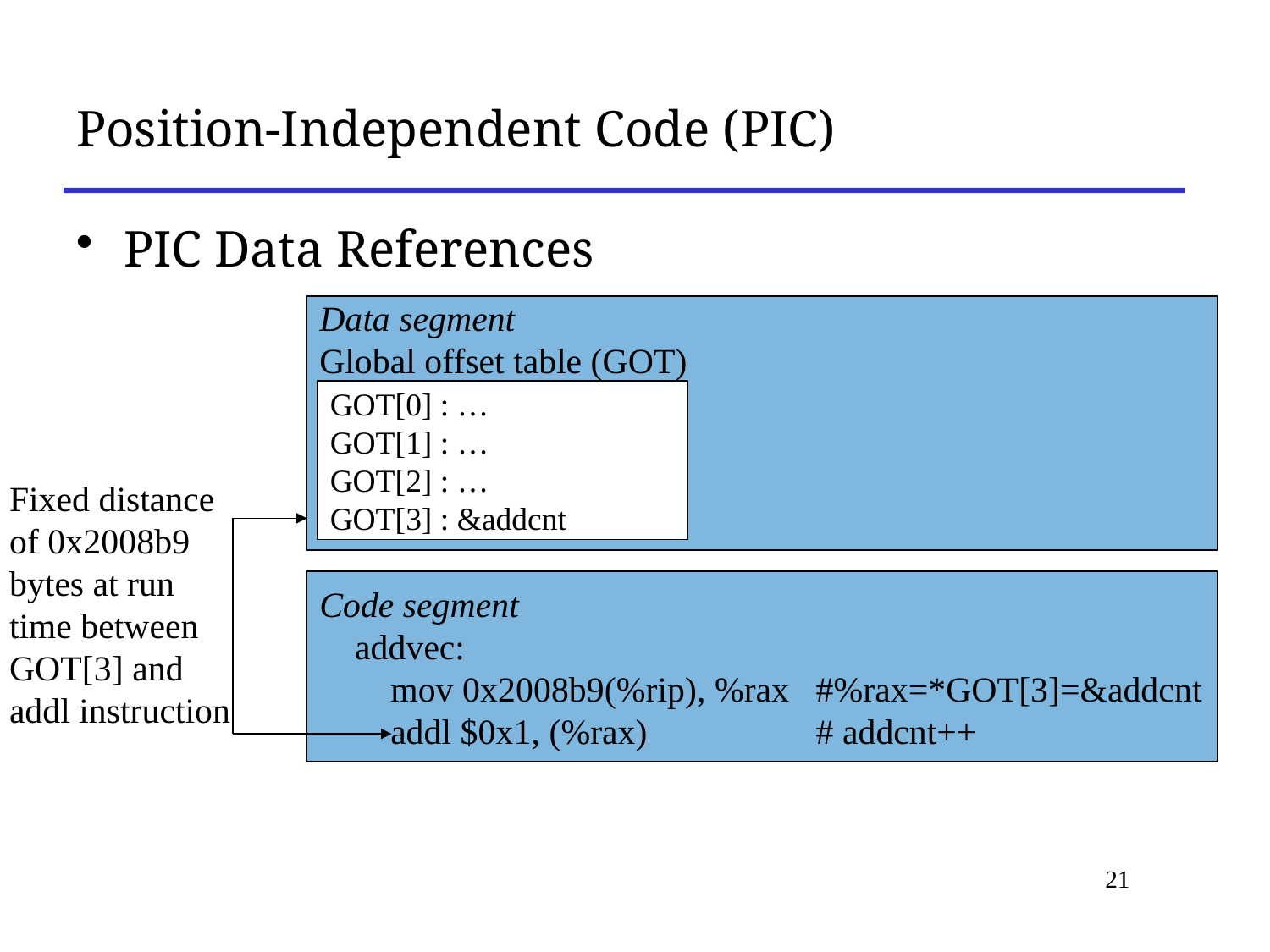

# Position-Independent Code (PIC)
PIC Data References

Data segment
Global offset table (GOT)

GOT[0] : …
GOT[1] : …
GOT[2] : …
GOT[3] : &addcnt
Fixed distance of 0x2008b9 bytes at run time between GOT[3] and addl instruction
Code segment
    addvec:
        mov 0x2008b9(%rip), %rax   #%rax=*GOT[3]=&addcnt
        addl $0x1, (%rax)	             # addcnt++
21